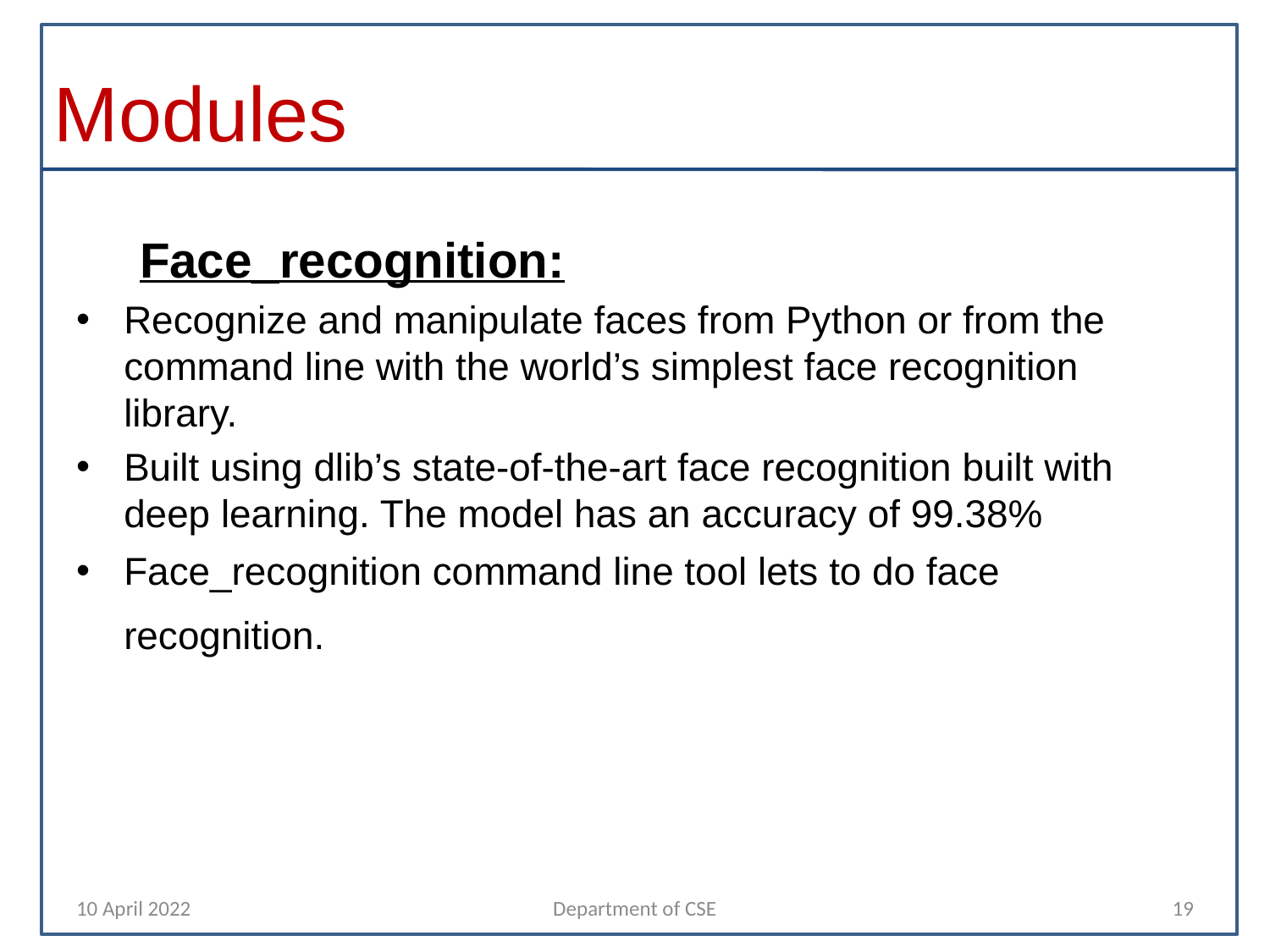

# Modules
Face_recognition:
Recognize and manipulate faces from Python or from the command line with the world’s simplest face recognition library.
Built using dlib’s state-of-the-art face recognition built with deep learning. The model has an accuracy of 99.38%
Face_recognition command line tool lets to do face recognition.

10 April 2022
Department of CSE
19